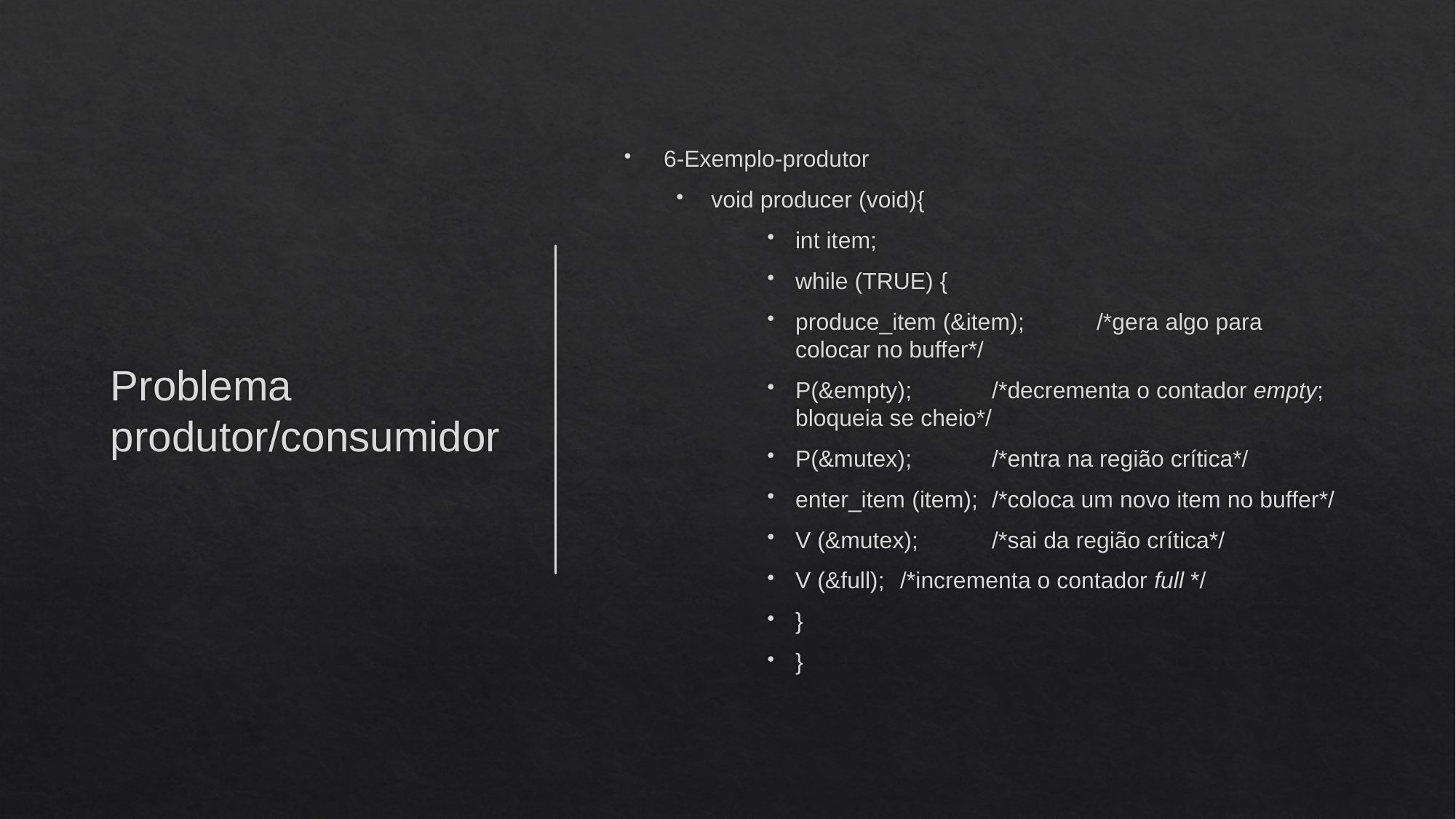

# Problema produtor/consumidor
6-Exemplo-produtor
void producer (void){
int item;
while (TRUE) {
produce_item (&item);		 /*gera algo para colocar no buffer*/
P(&empty); 				/*decrementa o contador empty; bloqueia se cheio*/
P(&mutex); 				/*entra na região crítica*/
enter_item (item); 			/*coloca um novo item no buffer*/
V (&mutex); 				/*sai da região crítica*/
V (&full);				 /*incrementa o contador full */
}
}